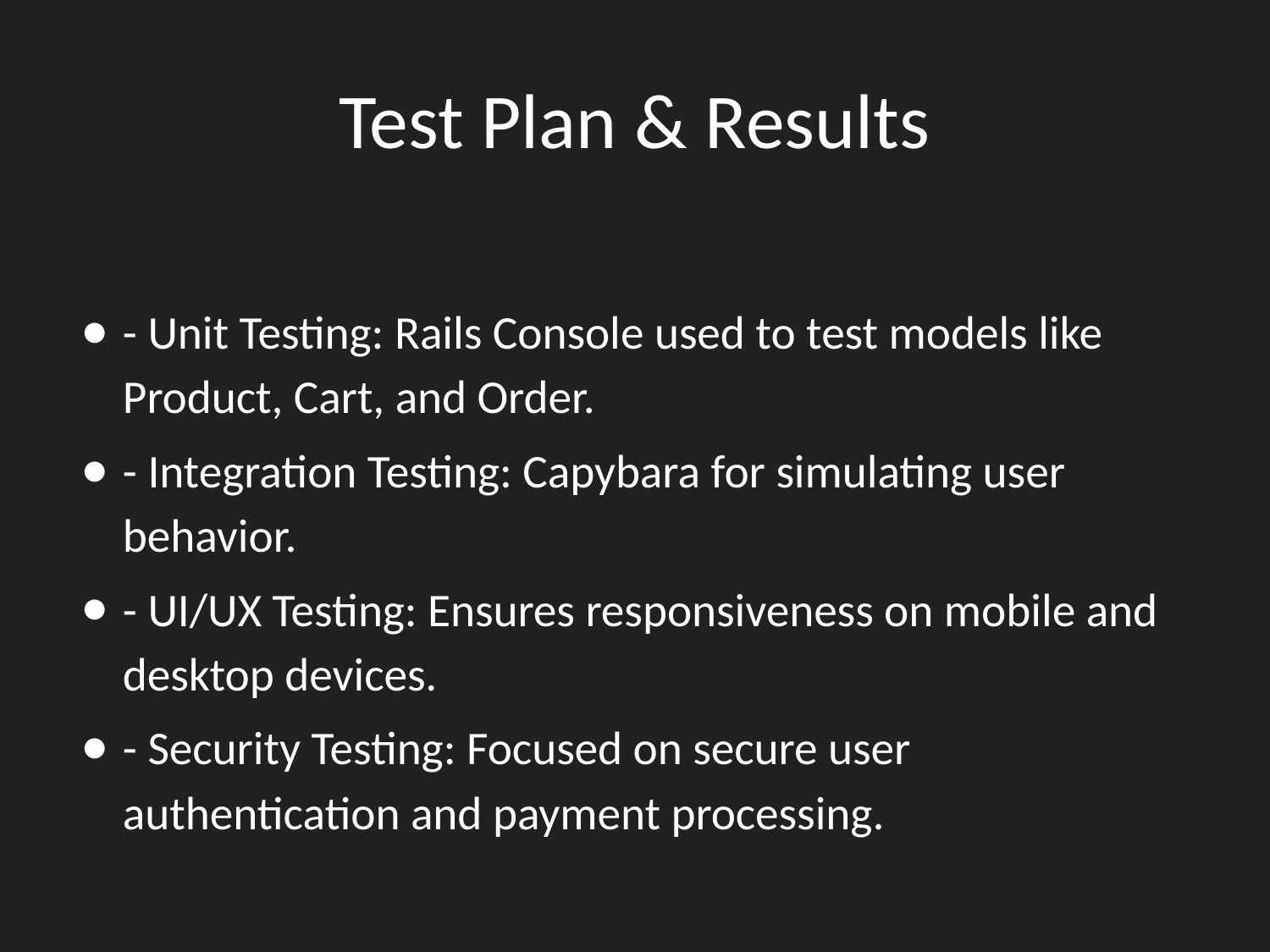

# Test Plan & Results

- Unit Testing: Rails Console used to test models like Product, Cart, and Order.
- Integration Testing: Capybara for simulating user behavior.
- UI/UX Testing: Ensures responsiveness on mobile and desktop devices.
- Security Testing: Focused on secure user authentication and payment processing.